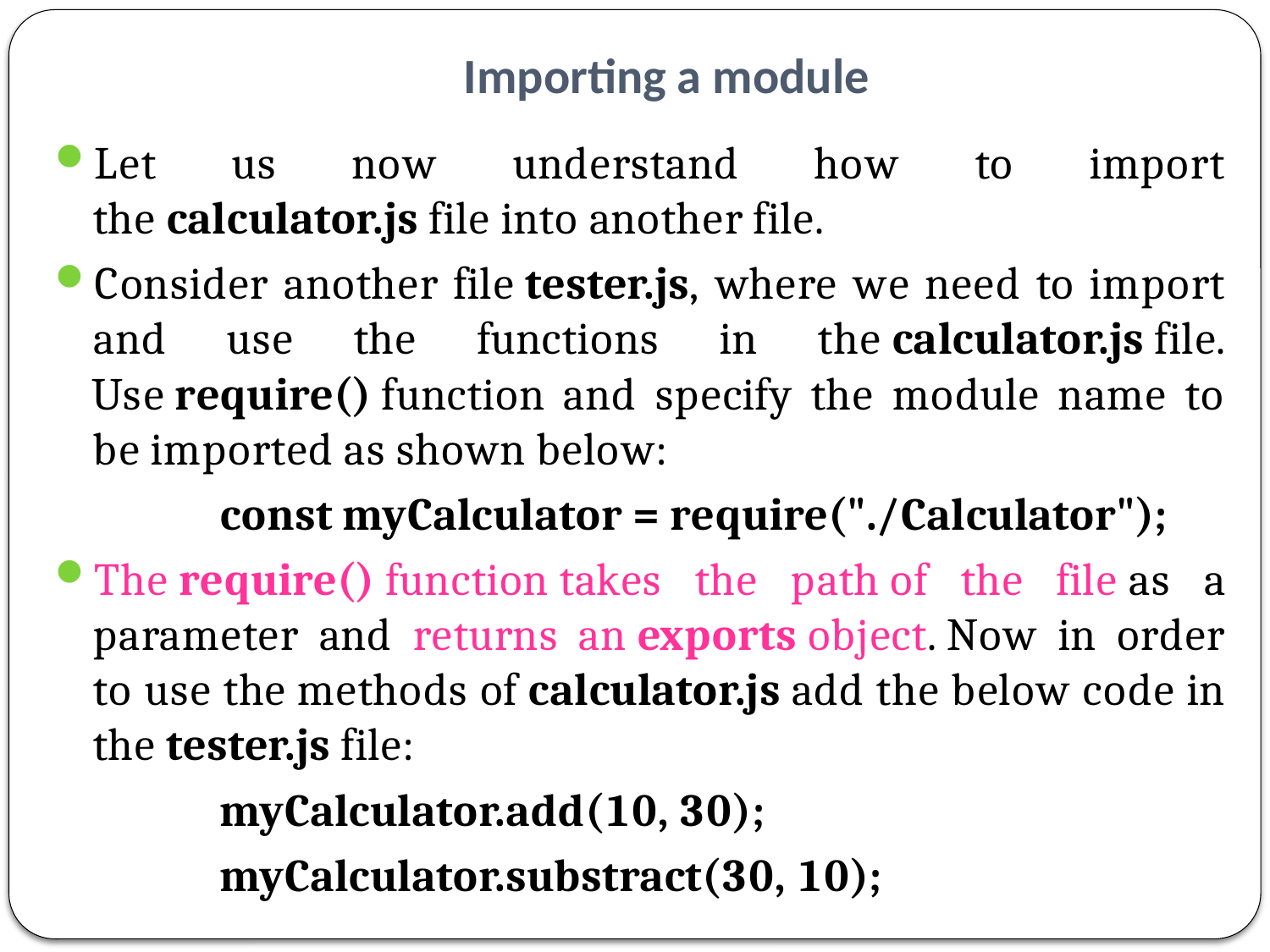

# Importing a module
Let us now understand how to import the calculator.js file into another file.
Consider another file tester.js, where we need to import and use the functions in the calculator.js file. Use require() function and specify the module name to be imported as shown below:
		const myCalculator = require("./Calculator");
The require() function takes the path of the file as a parameter and returns an exports object. Now in order to use the methods of calculator.js add the below code in the tester.js file:
		myCalculator.add(10, 30);
		myCalculator.substract(30, 10);